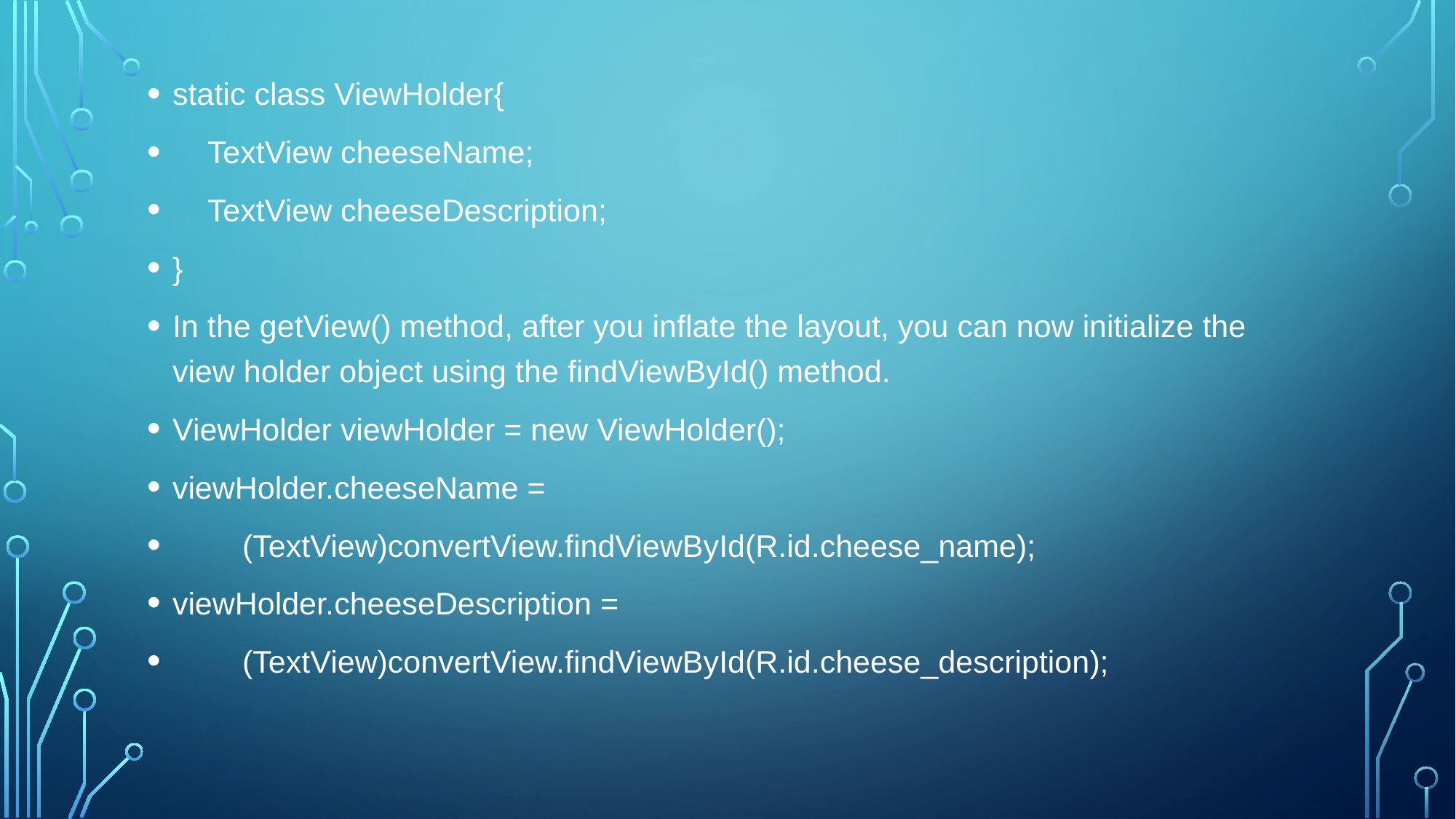

static class ViewHolder{
    TextView cheeseName;
    TextView cheeseDescription;
}
In the getView() method, after you inflate the layout, you can now initialize the view holder object using the findViewById() method.
ViewHolder viewHolder = new ViewHolder();
viewHolder.cheeseName =
        (TextView)convertView.findViewById(R.id.cheese_name);
viewHolder.cheeseDescription =
        (TextView)convertView.findViewById(R.id.cheese_description);